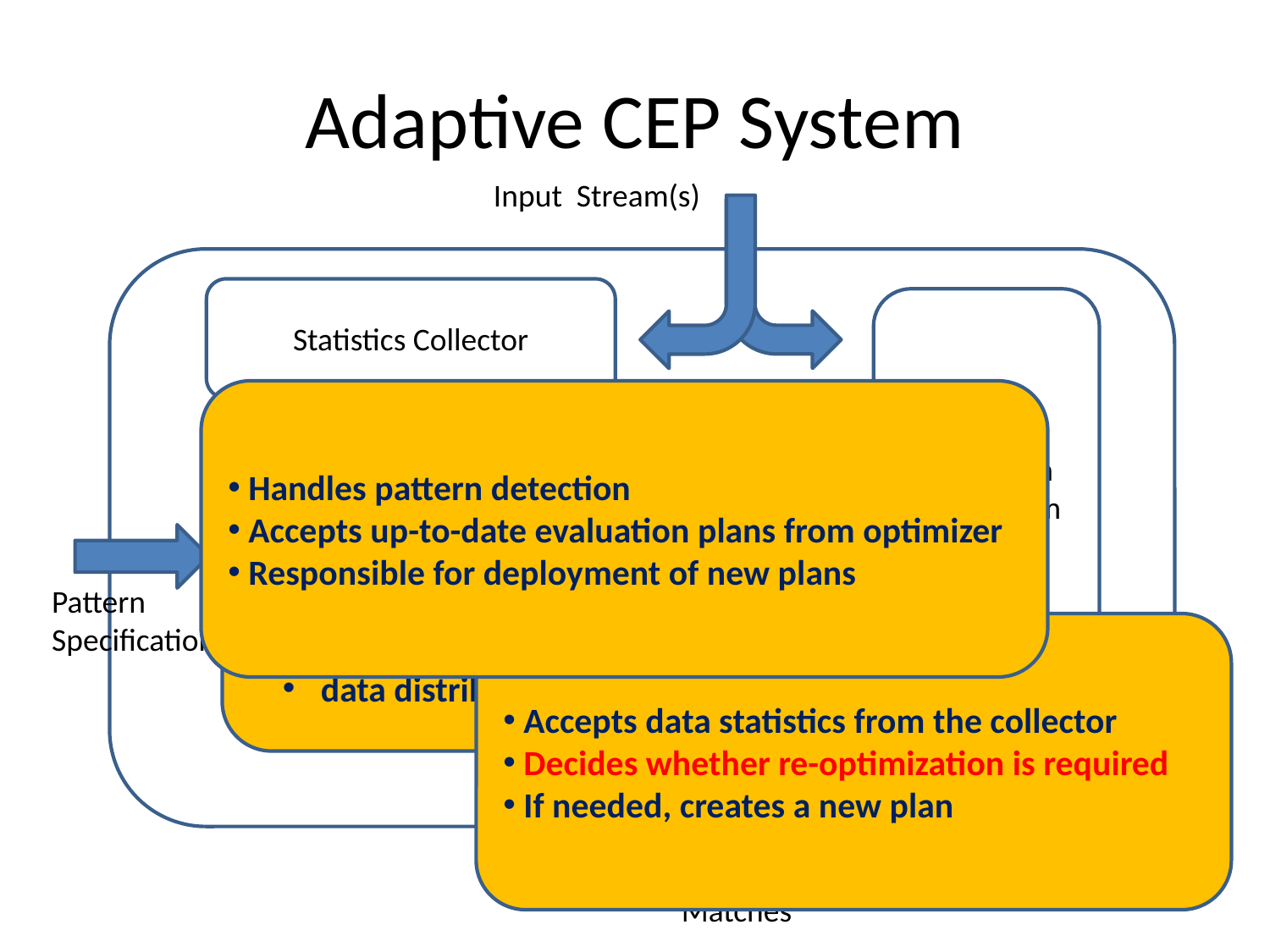

# Adaptive CEP System
Input  Stream(s)

Statistics Collector
Evaluation Mechanism
 Handles pattern detection
 Accepts up-to-date evaluation plans from optimizer
 Responsible for deployment of new plans

Statistics

…
 Collects incoming events
 Estimates data statistics on-the-fly
 event arrival rates
 predicate selectivities
 data distribution
Optimizer

New Evaluation
Plans
Pattern
Specifications
Plan Generation Algorithm
 Accepts data statistics from the collector
 Decides whether re-optimization is required
 If needed, creates a new plan

Current
Evaluation Plan

Detected Pattern
Matches